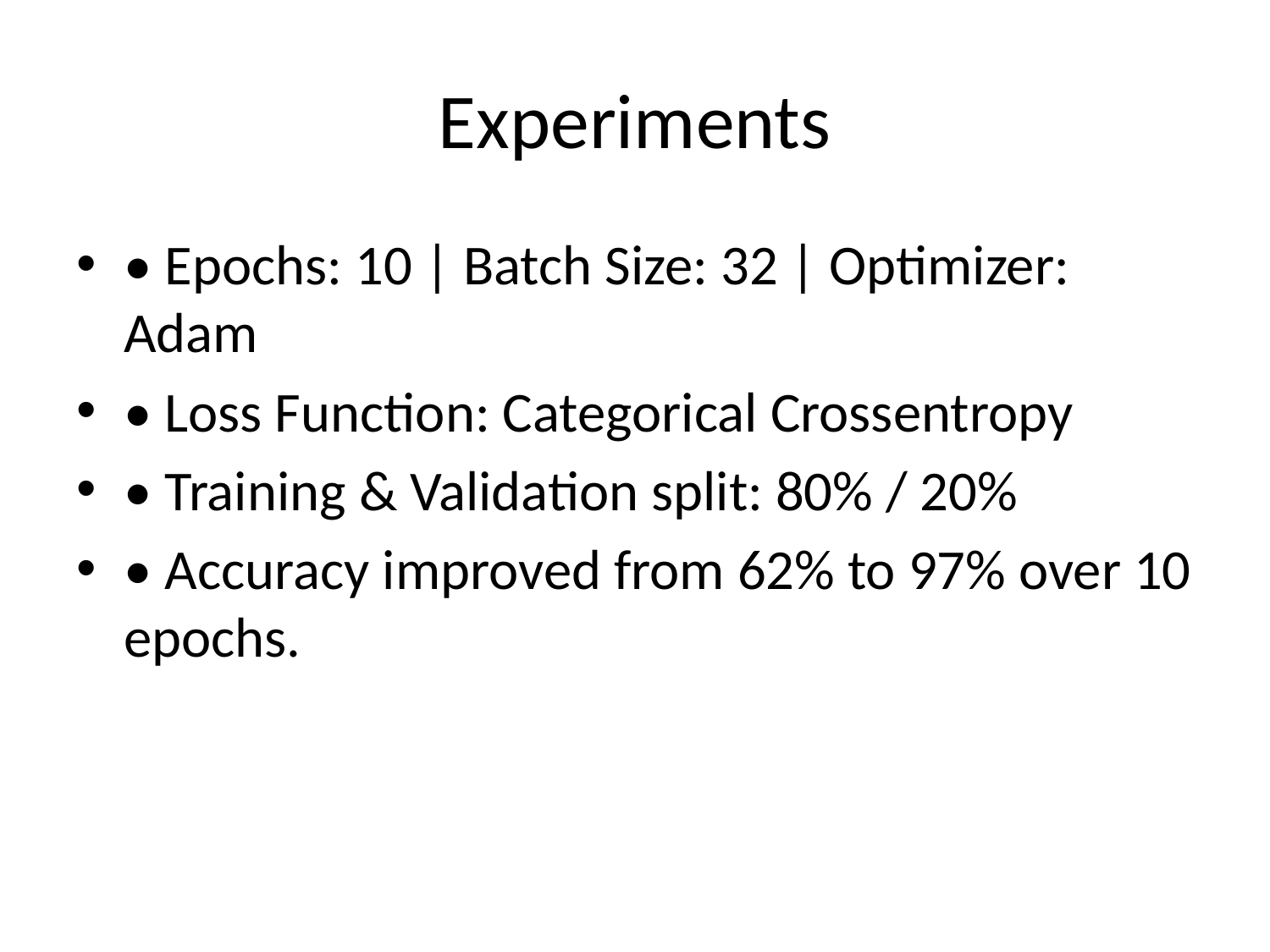

# Experiments
• Epochs: 10 | Batch Size: 32 | Optimizer: Adam
• Loss Function: Categorical Crossentropy
• Training & Validation split: 80% / 20%
• Accuracy improved from 62% to 97% over 10 epochs.